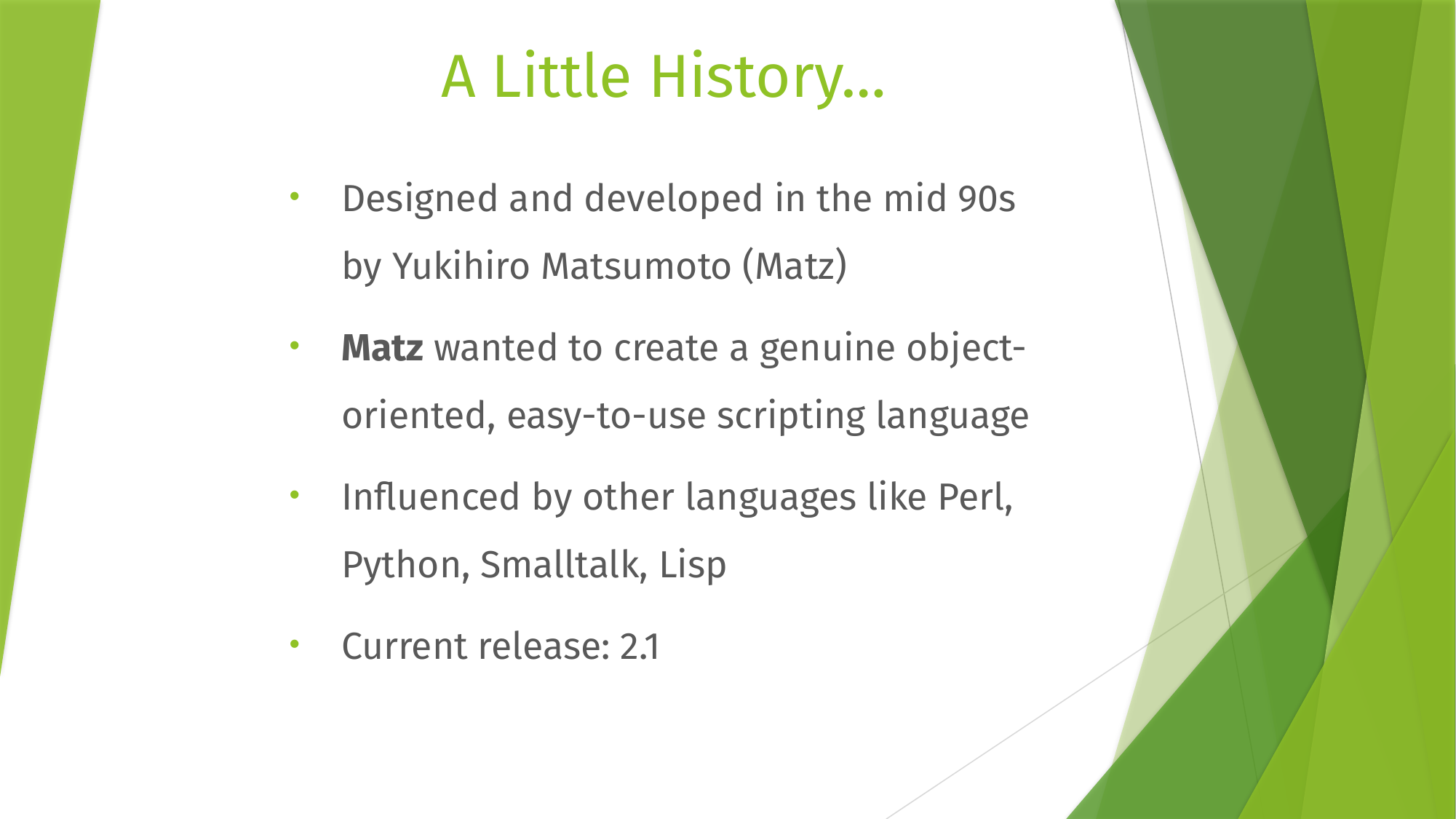

# A Little History…
Designed and developed in the mid 90s by Yukihiro Matsumoto (Matz)
Matz wanted to create a genuine object-oriented, easy-to-use scripting language
Influenced by other languages like Perl, Python, Smalltalk, Lisp
Current release: 2.1